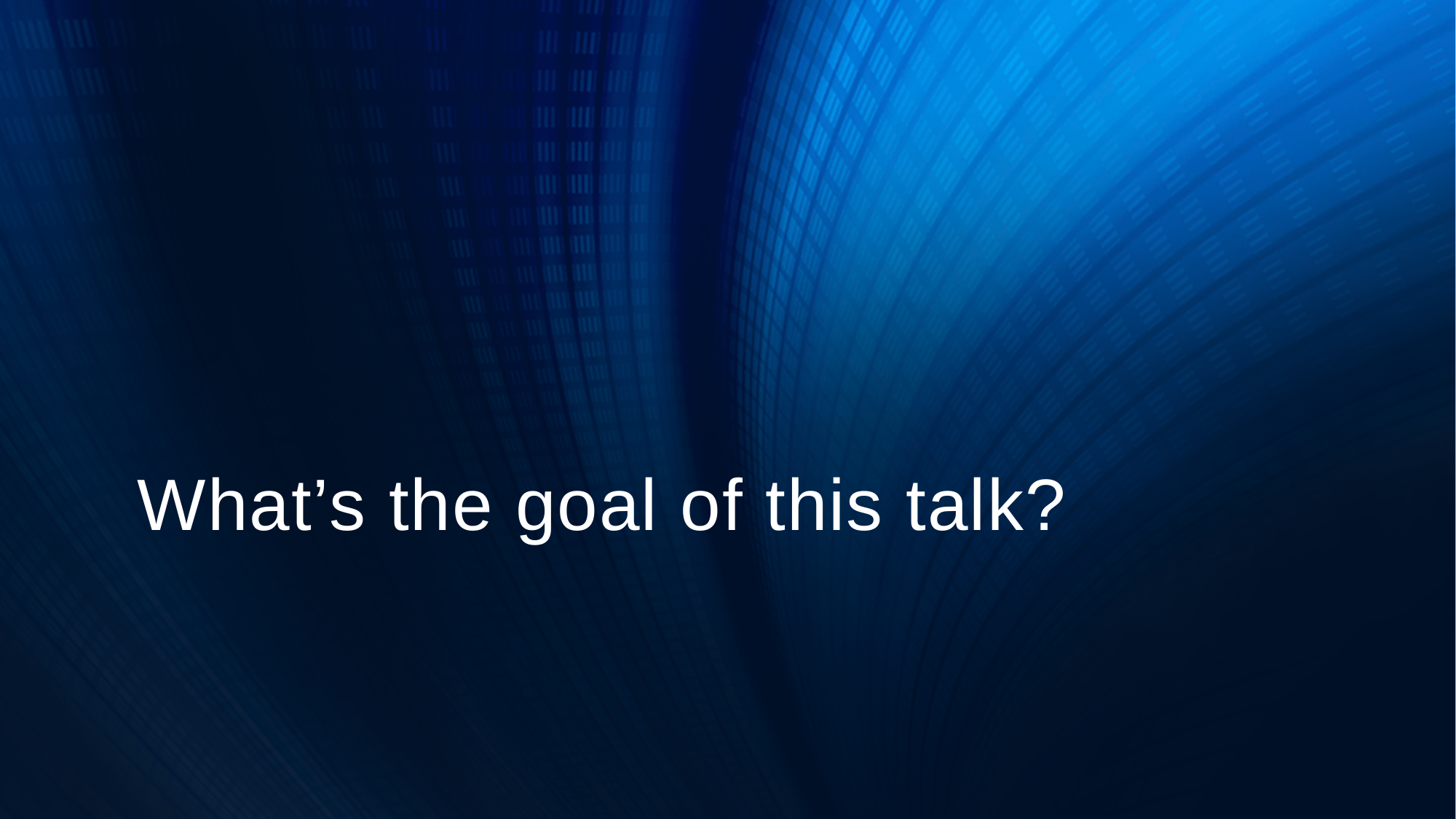

# What’s the goal of this talk?